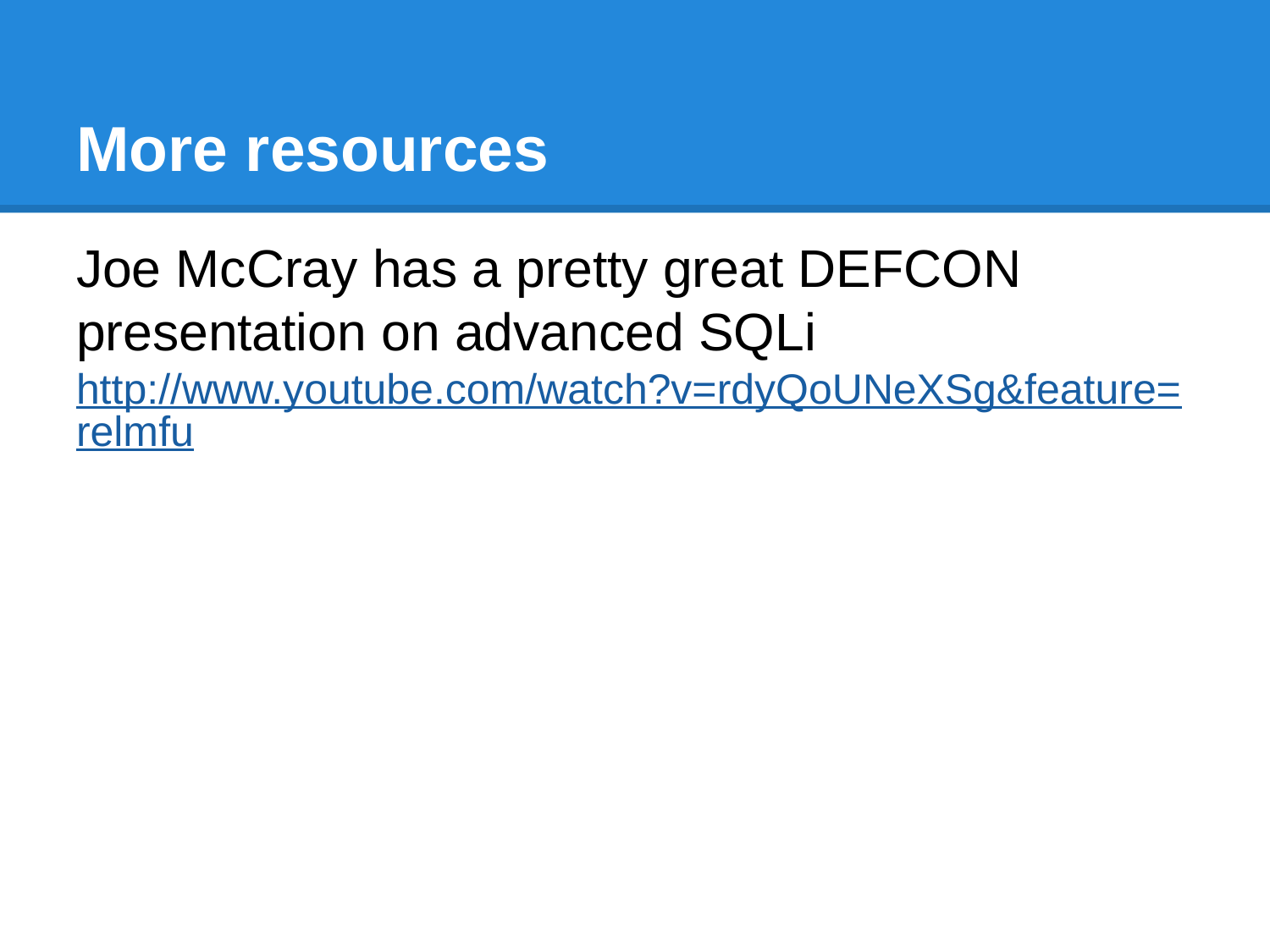

# More resources
Joe McCray has a pretty great DEFCON presentation on advanced SQLi
http://www.youtube.com/watch?v=rdyQoUNeXSg&feature=relmfu